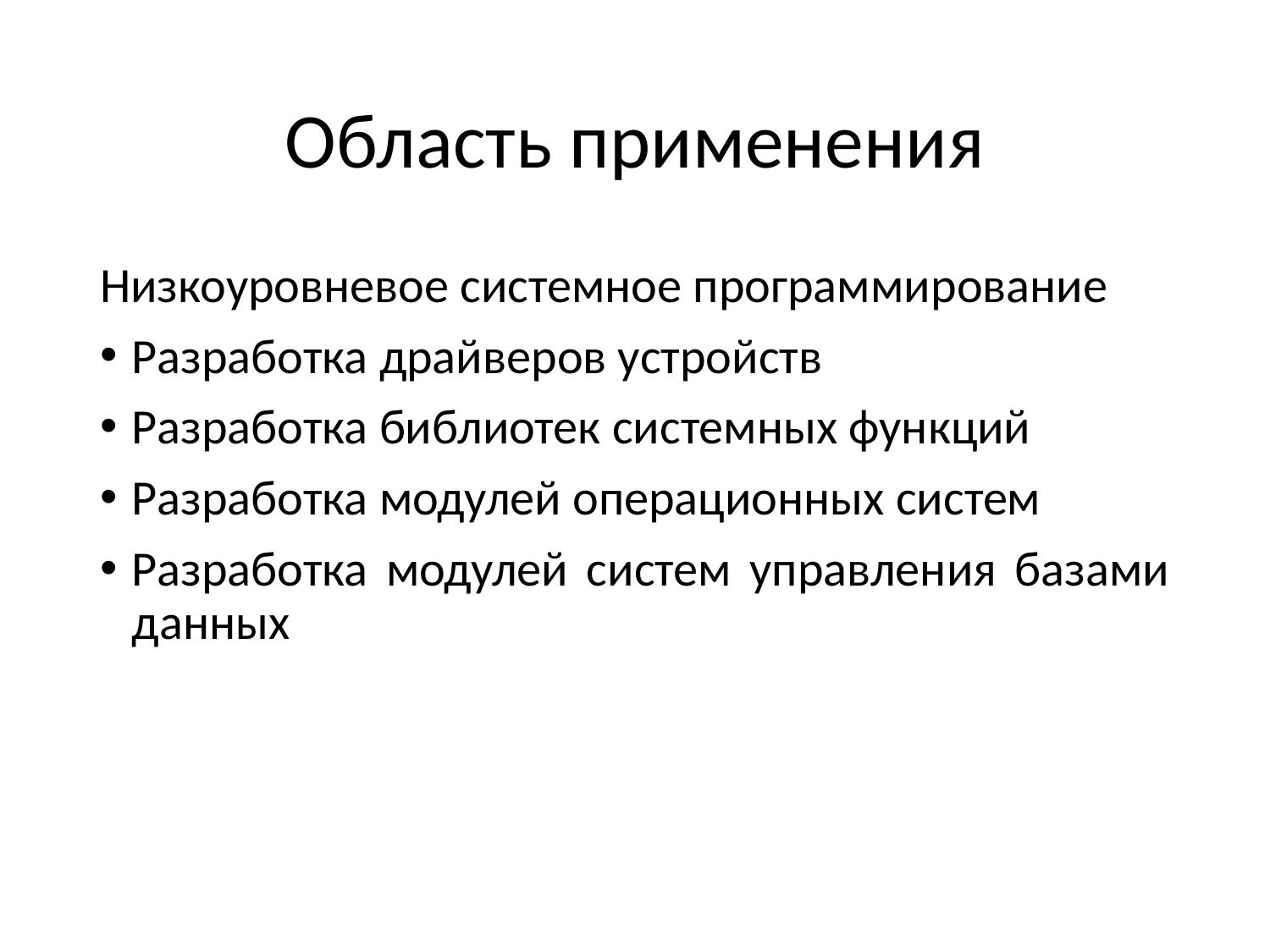

# Область применения
Низкоуровневое системное программирование
Разработка драйверов устройств
Разработка библиотек системных функций
Разработка модулей операционных систем
Разработка модулей систем управления базами данных